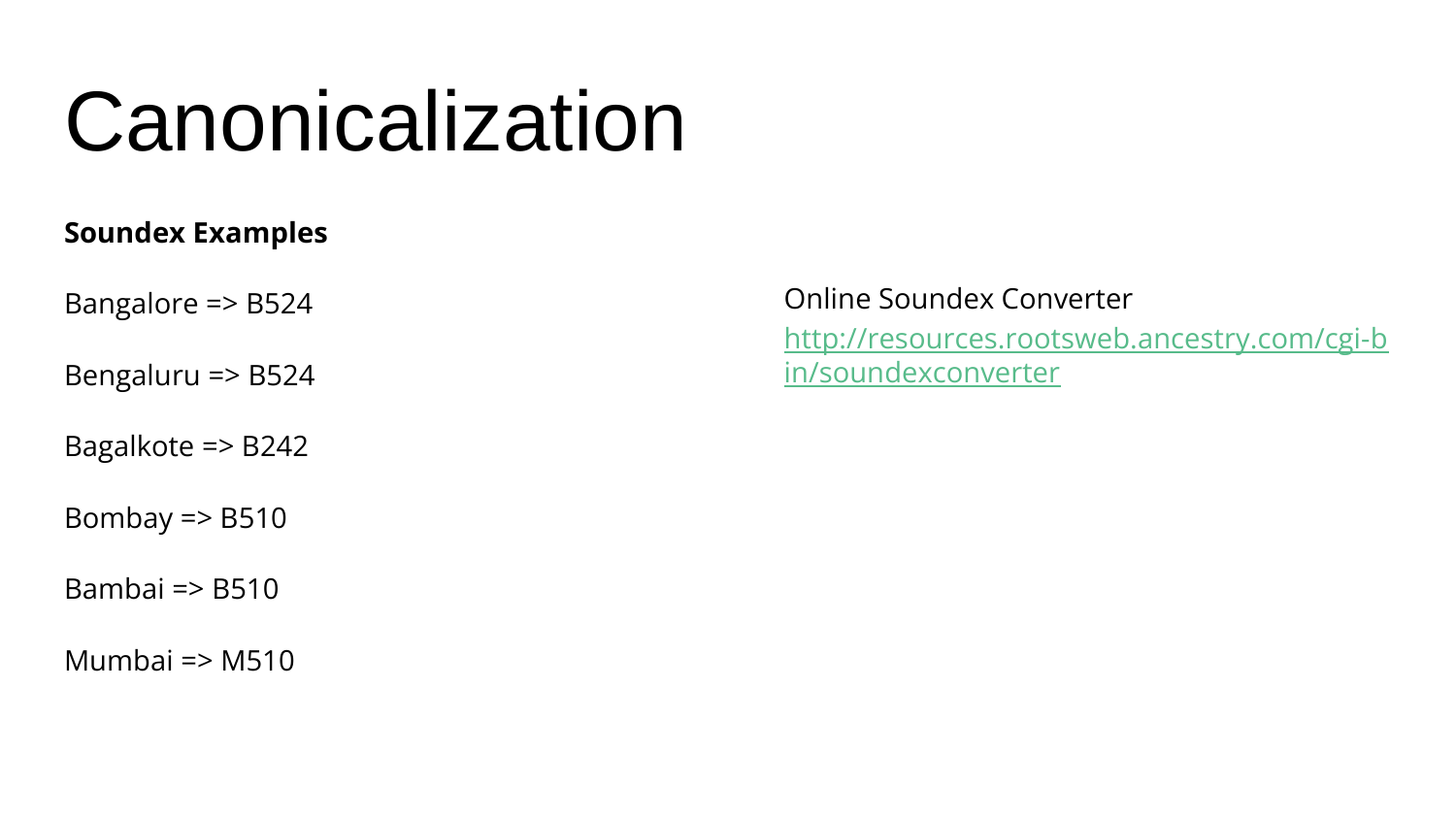

# Canonicalization
Soundex Examples
Bangalore => B524
Bengaluru => B524
Bagalkote => B242
Bombay => B510
Bambai => B510
Mumbai => M510

Online Soundex Converter http://resources.rootsweb.ancestry.com/cgi-bin/soundexconverter